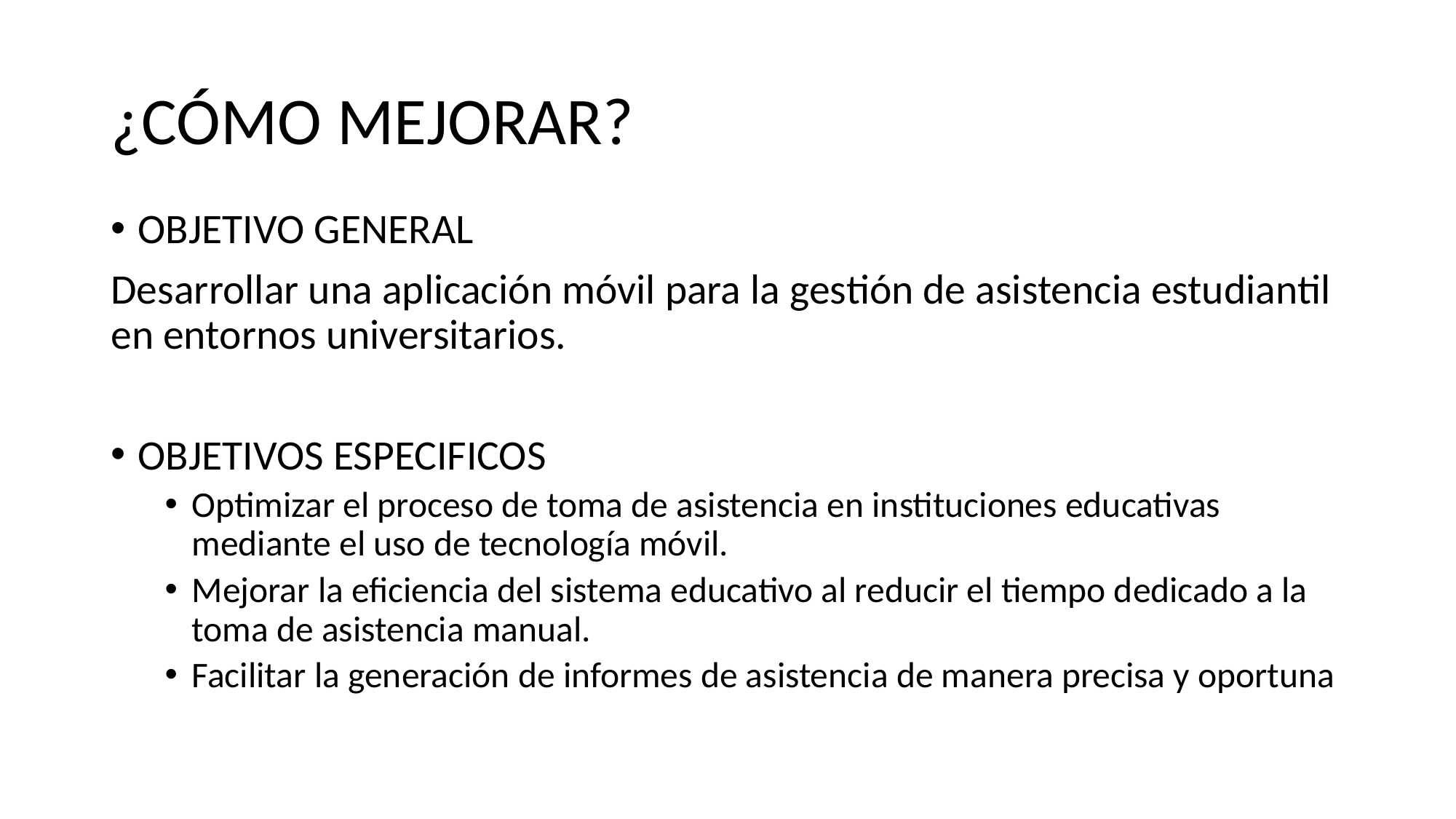

# ¿CÓMO MEJORAR?
OBJETIVO GENERAL
Desarrollar una aplicación móvil para la gestión de asistencia estudiantil en entornos universitarios.

OBJETIVOS ESPECIFICOS
Optimizar el proceso de toma de asistencia en instituciones educativas mediante el uso de tecnología móvil.
Mejorar la eficiencia del sistema educativo al reducir el tiempo dedicado a la toma de asistencia manual.
Facilitar la generación de informes de asistencia de manera precisa y oportuna